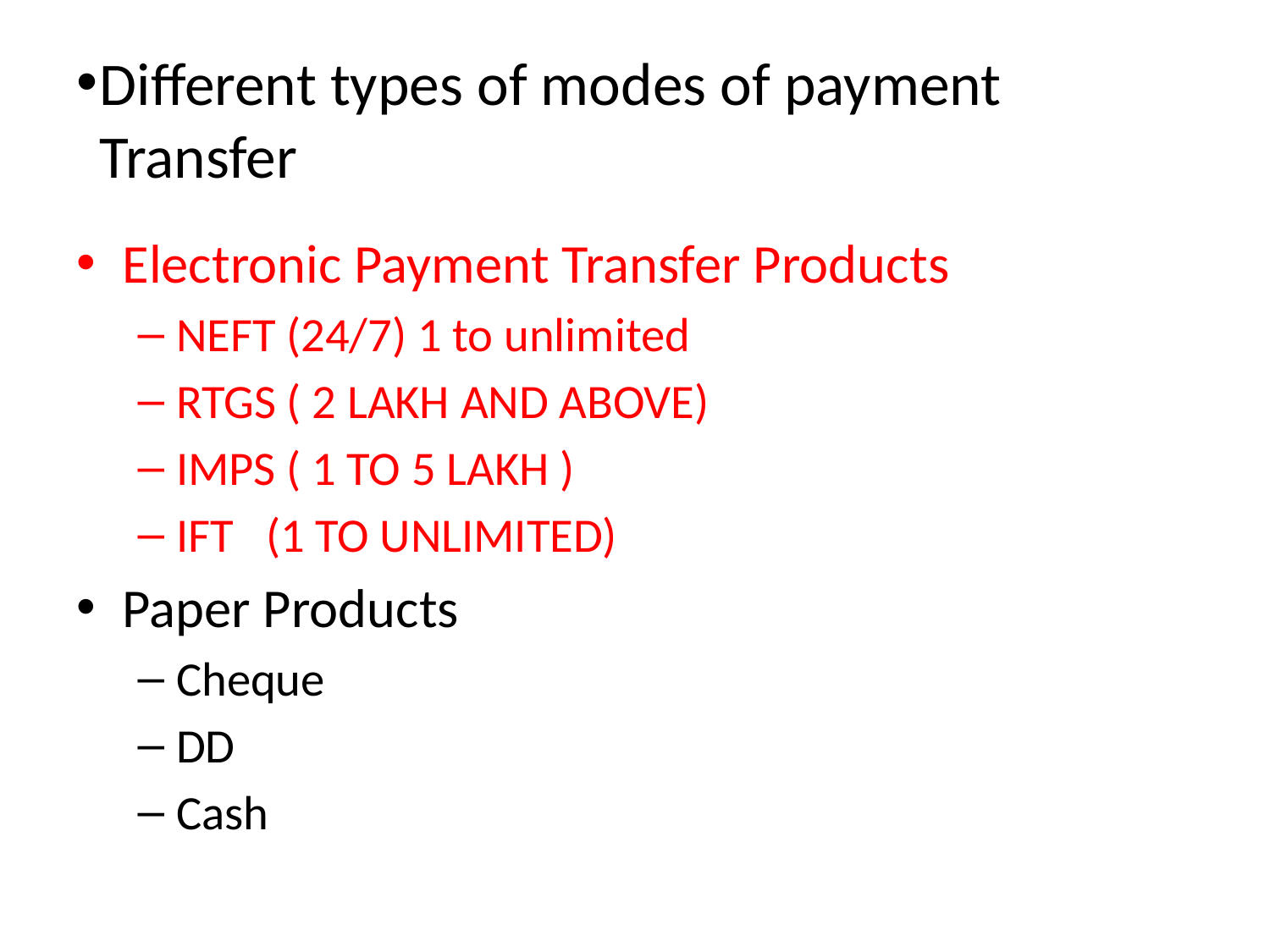

# Different types of modes of payment Transfer
Electronic Payment Transfer Products
NEFT (24/7) 1 to unlimited
RTGS ( 2 LAKH AND ABOVE)
IMPS ( 1 TO 5 LAKH )
IFT   (1 TO UNLIMITED)
Paper Products
Cheque
DD
Cash